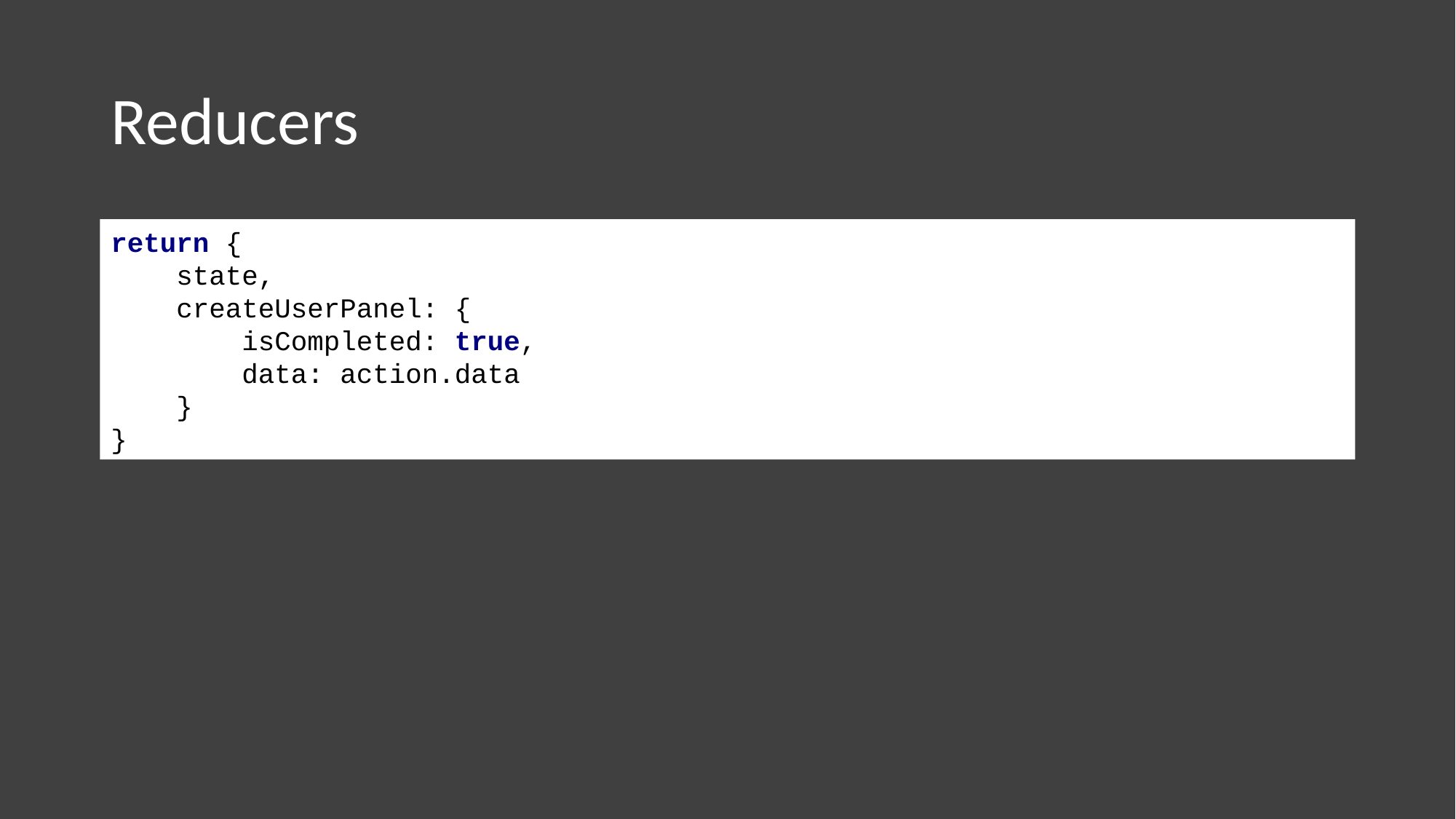

# Reducers

return {
    state,
    createUserPanel: {
        isCompleted: true,
        data: action.data
    }
}